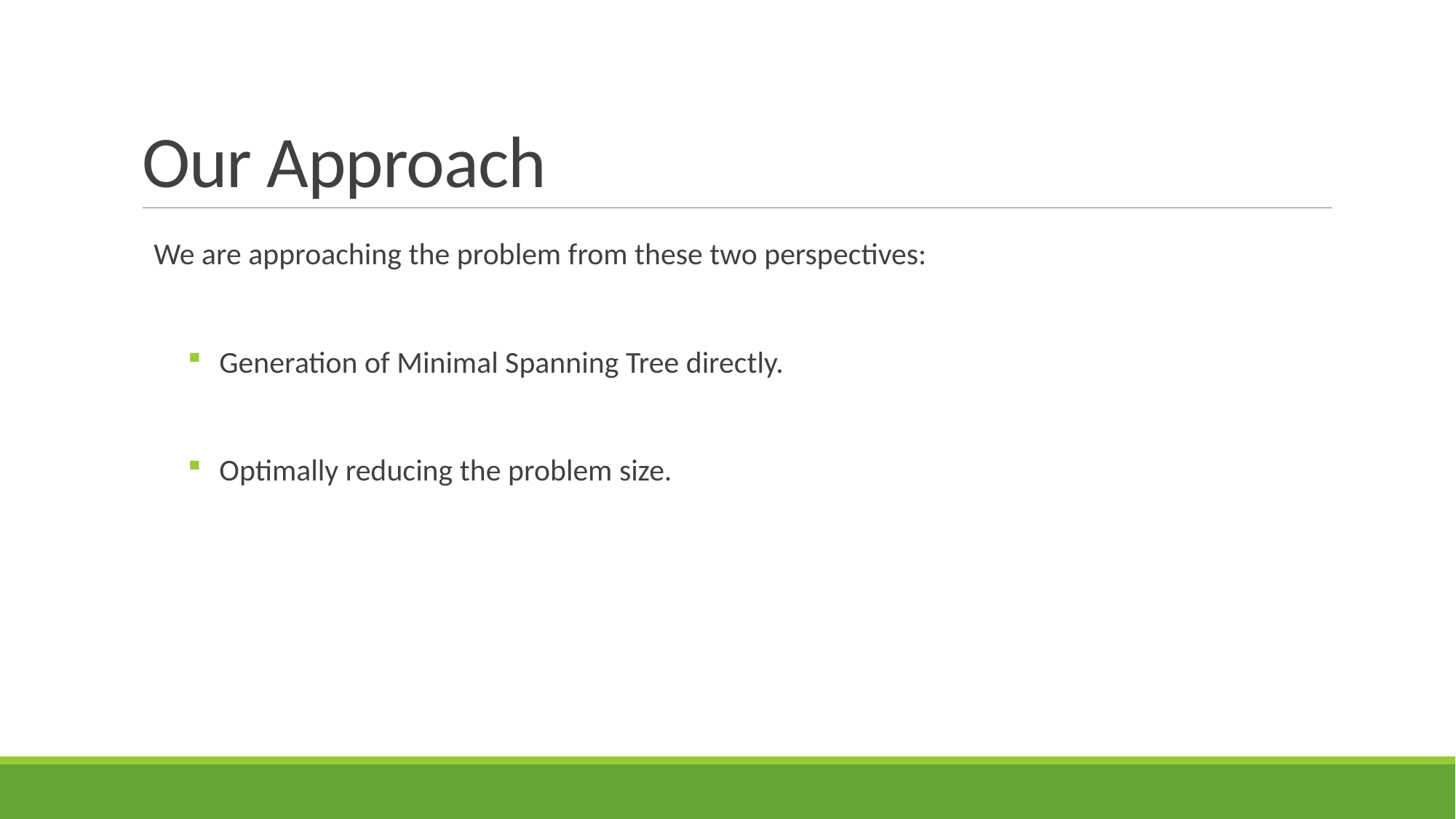

# Our Approach
We are approaching the problem from these two perspectives:

Generation of Minimal Spanning Tree directly.

Optimally reducing the problem size.